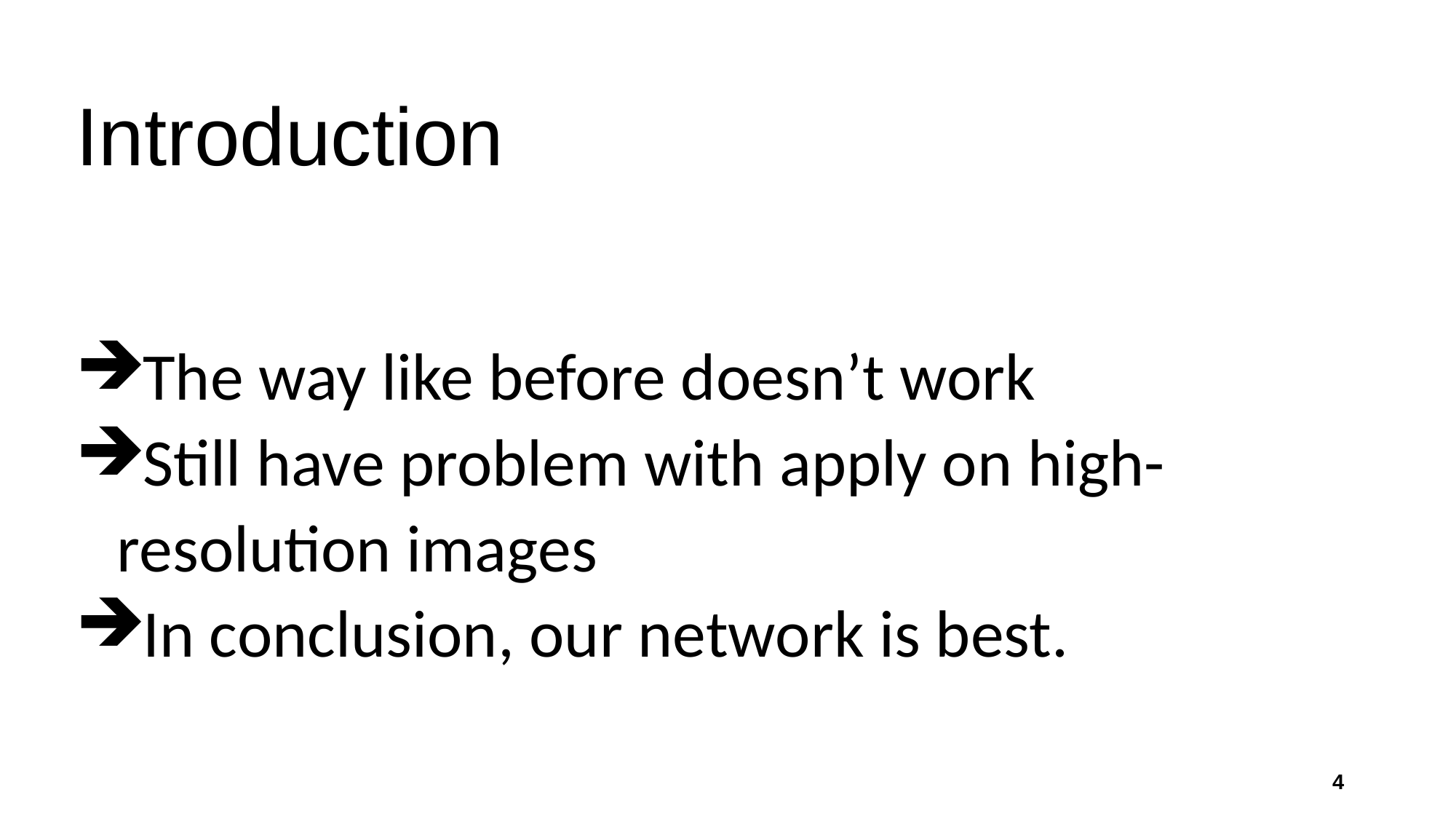

# Introduction
The way like before doesn’t work
Still have problem with apply on high-resolution images
In conclusion, our network is best.
4